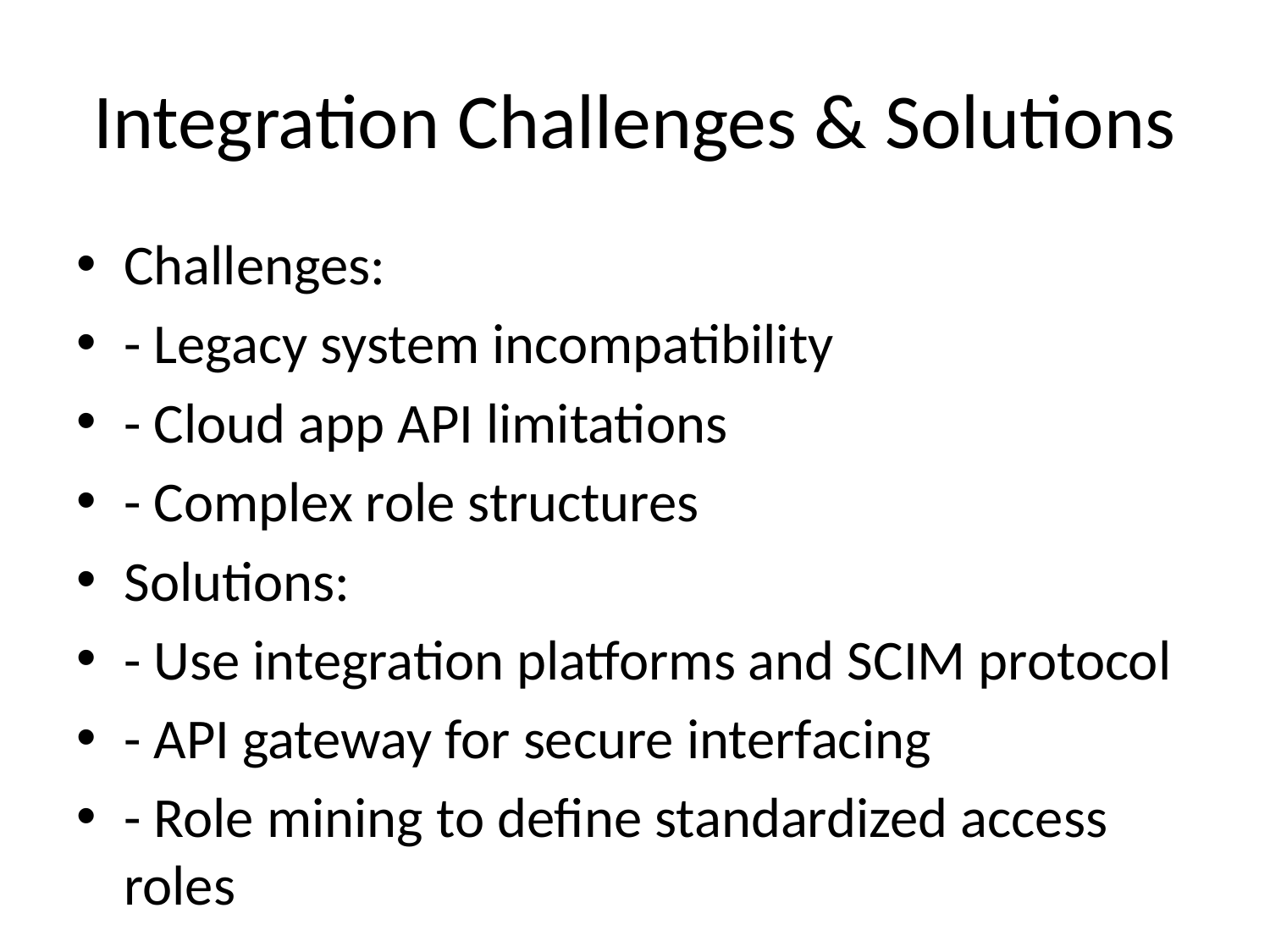

# Integration Challenges & Solutions
Challenges:
- Legacy system incompatibility
- Cloud app API limitations
- Complex role structures
Solutions:
- Use integration platforms and SCIM protocol
- API gateway for secure interfacing
- Role mining to define standardized access roles